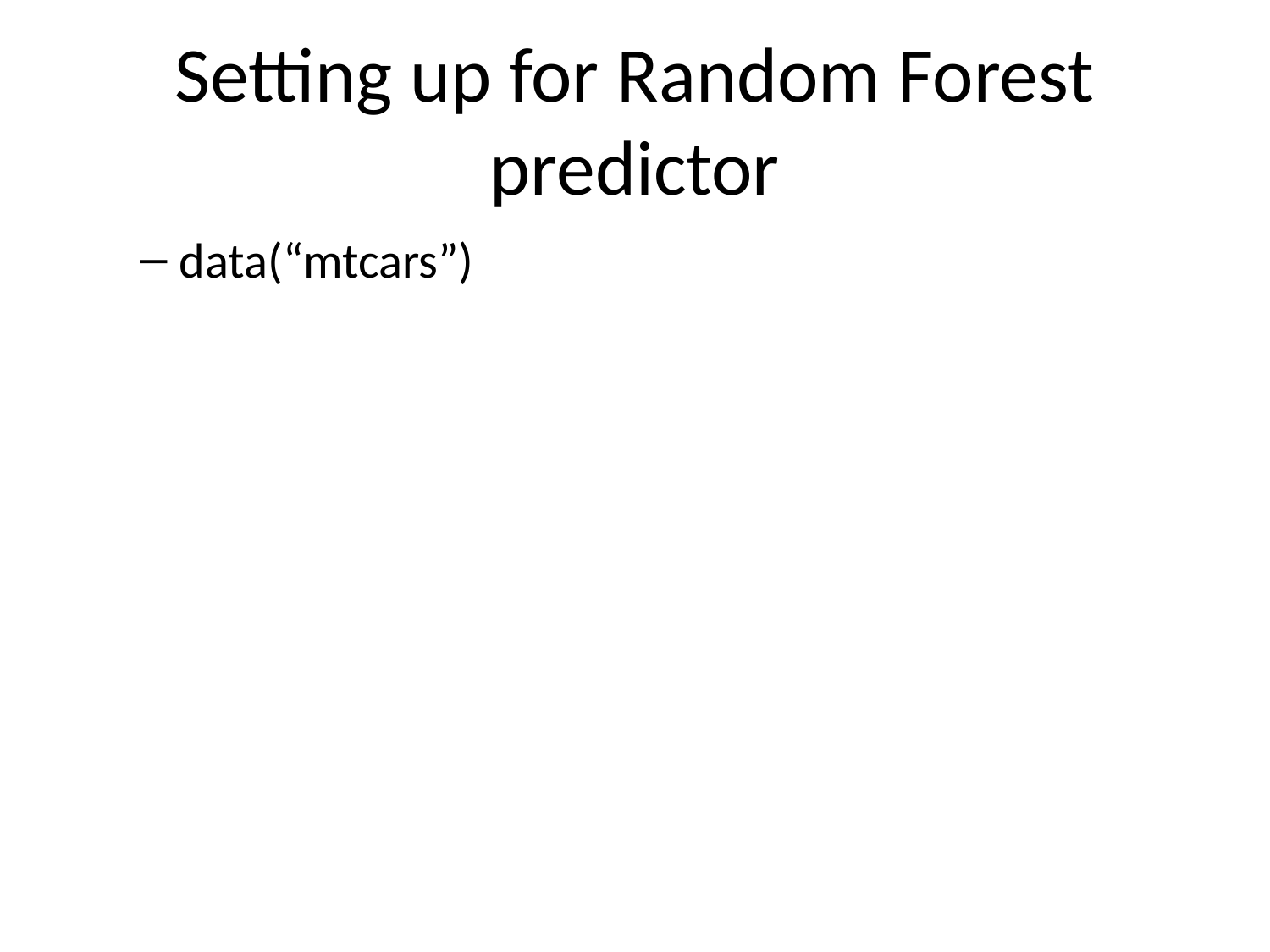

# Setting up for Random Forest predictor
data(“mtcars”)